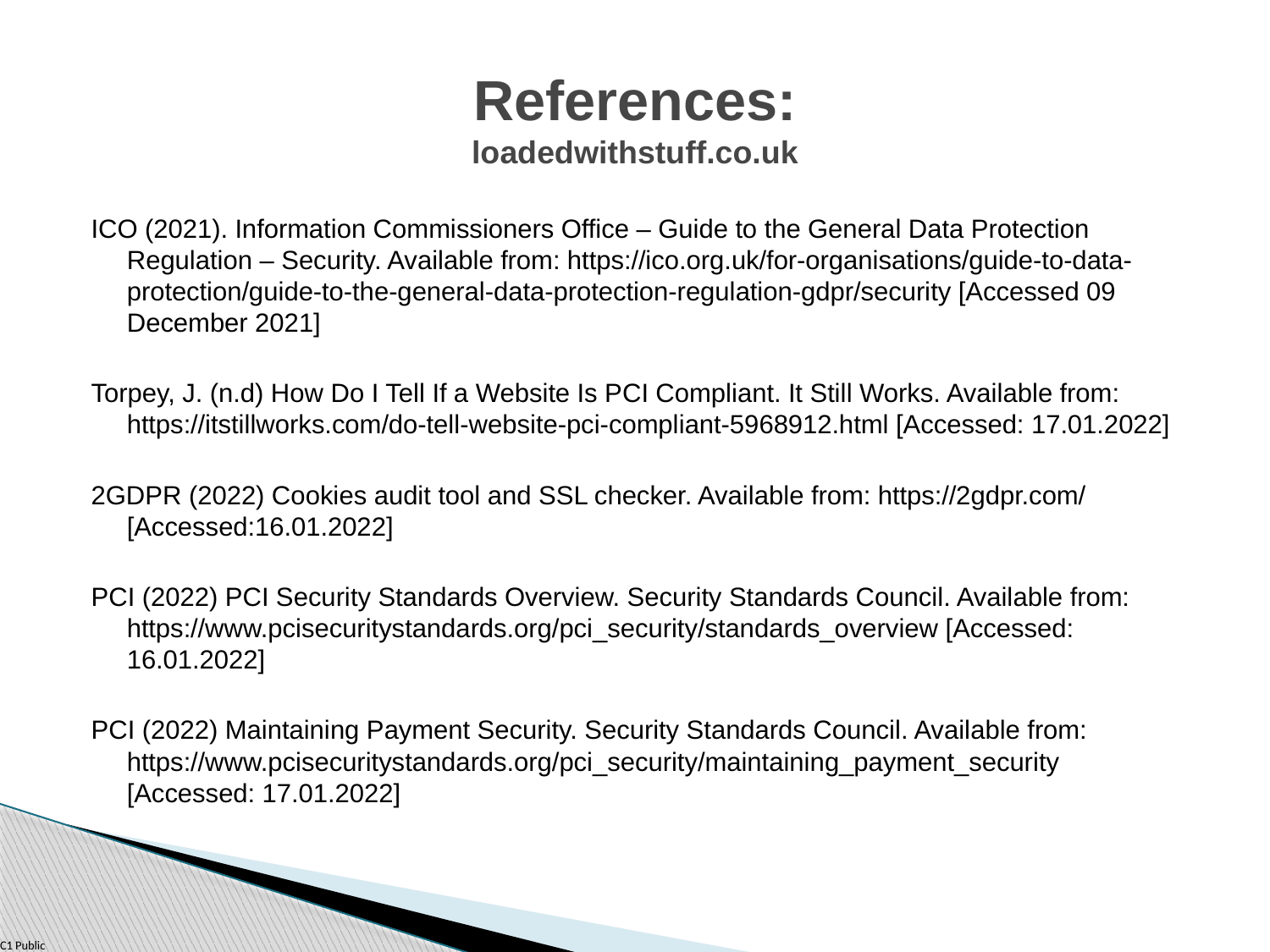

# References: loadedwithstuff.co.uk
ICO (2021). Information Commissioners Office – Guide to the General Data Protection Regulation – Security. Available from: https://ico.org.uk/for-organisations/guide-to-data-protection/guide-to-the-general-data-protection-regulation-gdpr/security [Accessed 09 December 2021]

Torpey, J. (n.d) How Do I Tell If a Website Is PCI Compliant. It Still Works. Available from: https://itstillworks.com/do-tell-website-pci-compliant-5968912.html [Accessed: 17.01.2022]

2GDPR (2022) Cookies audit tool and SSL checker. Available from: https://2gdpr.com/ [Accessed:16.01.2022]

PCI (2022) PCI Security Standards Overview. Security Standards Council. Available from: https://www.pcisecuritystandards.org/pci_security/standards_overview [Accessed: 16.01.2022]

PCI (2022) Maintaining Payment Security. Security Standards Council. Available from: https://www.pcisecuritystandards.org/pci_security/maintaining_payment_security [Accessed: 17.01.2022]